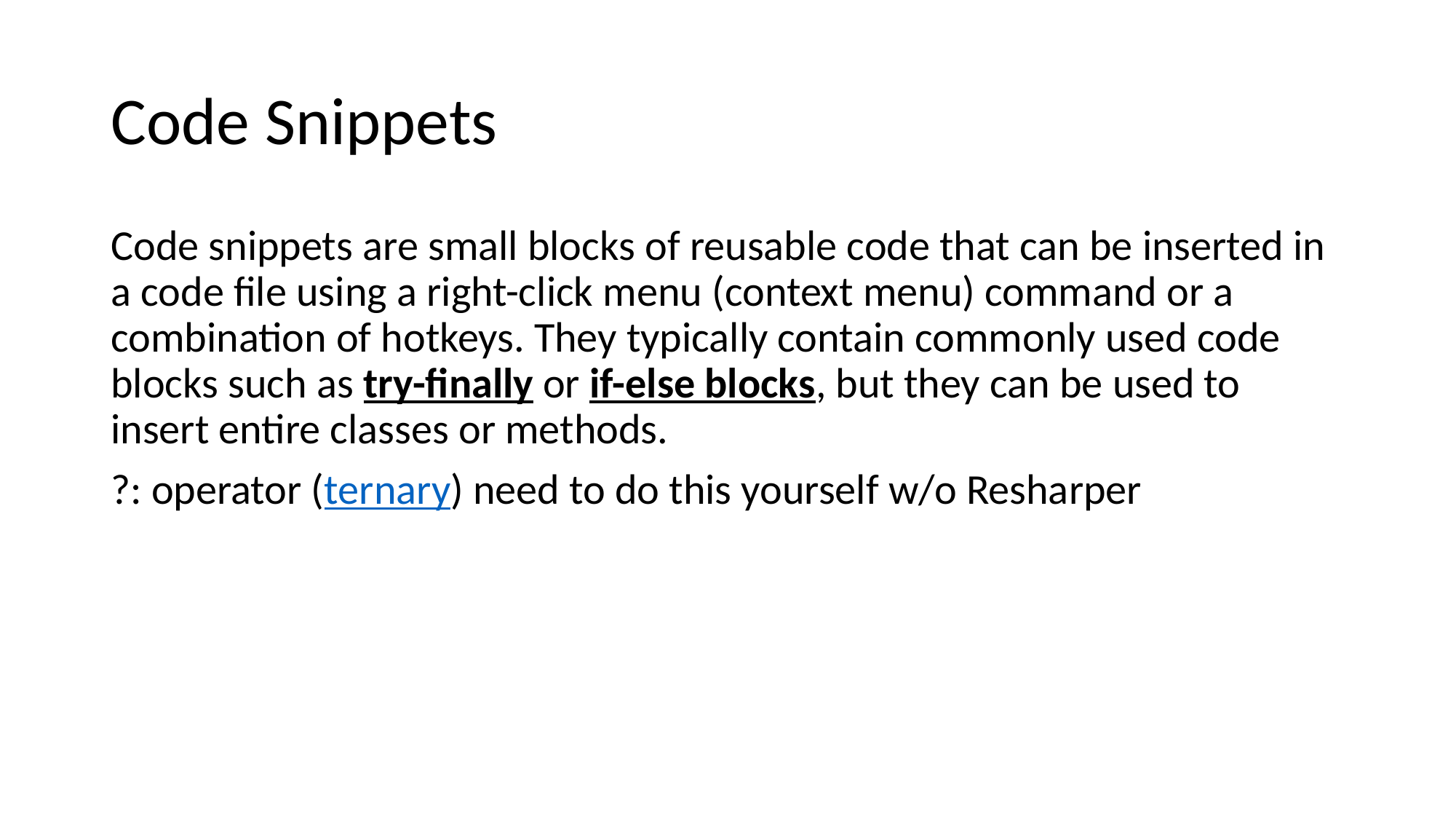

# Code Snippets
Code snippets are small blocks of reusable code that can be inserted in a code file using a right-click menu (context menu) command or a combination of hotkeys. They typically contain commonly used code blocks such as try-finally or if-else blocks, but they can be used to insert entire classes or methods.
?: operator (ternary) need to do this yourself w/o Resharper